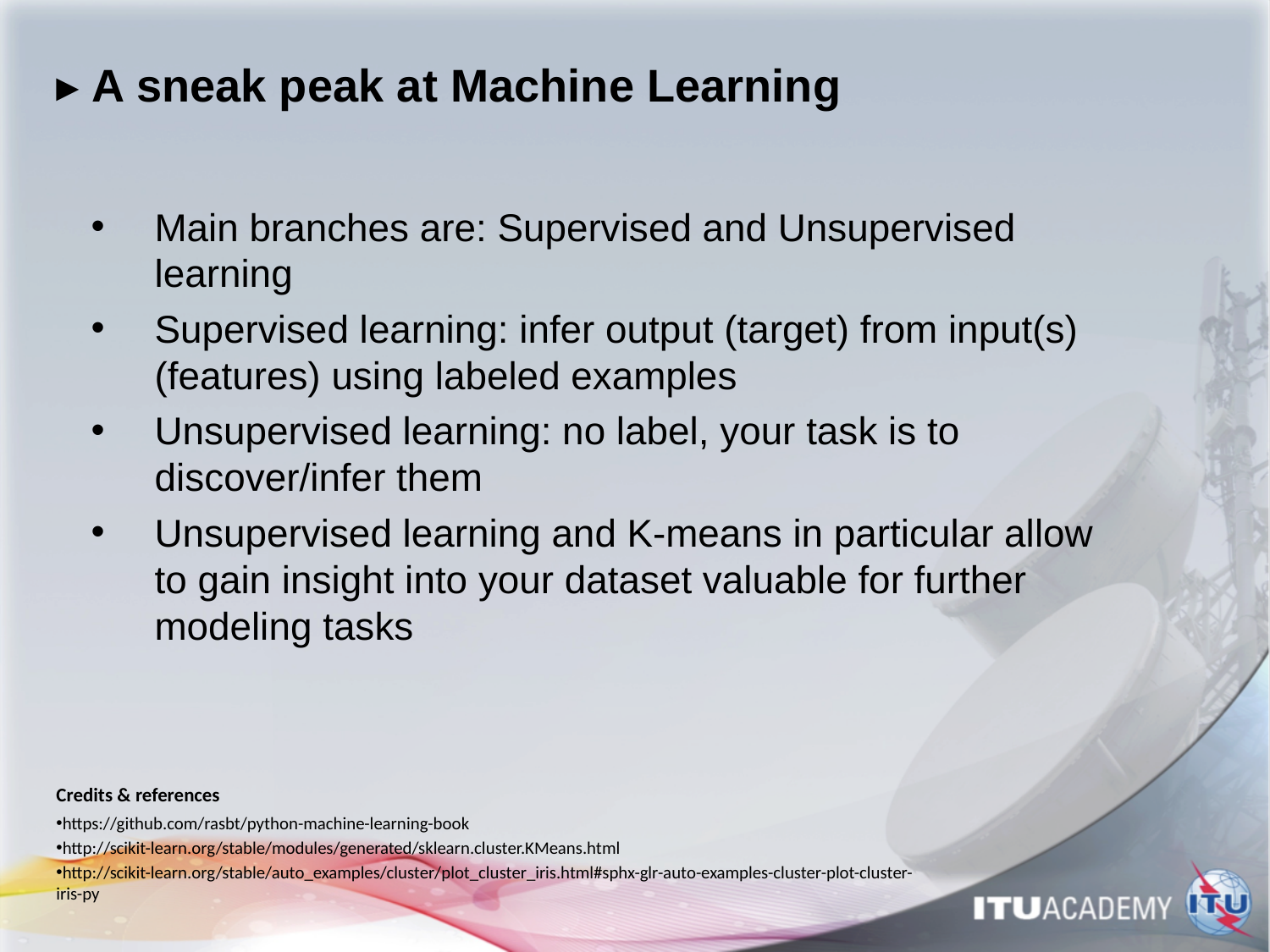

# ▸ A sneak peak at Machine Learning
Main branches are: Supervised and Unsupervised learning
Supervised learning: infer output (target) from input(s) (features) using labeled examples
Unsupervised learning: no label, your task is to discover/infer them
Unsupervised learning and K-means in particular allow to gain insight into your dataset valuable for further modeling tasks
Credits & references
https://github.com/rasbt/python-machine-learning-book
http://scikit-learn.org/stable/modules/generated/sklearn.cluster.KMeans.html
http://scikit-learn.org/stable/auto_examples/cluster/plot_cluster_iris.html#sphx-glr-auto-examples-cluster-plot-cluster-iris-py